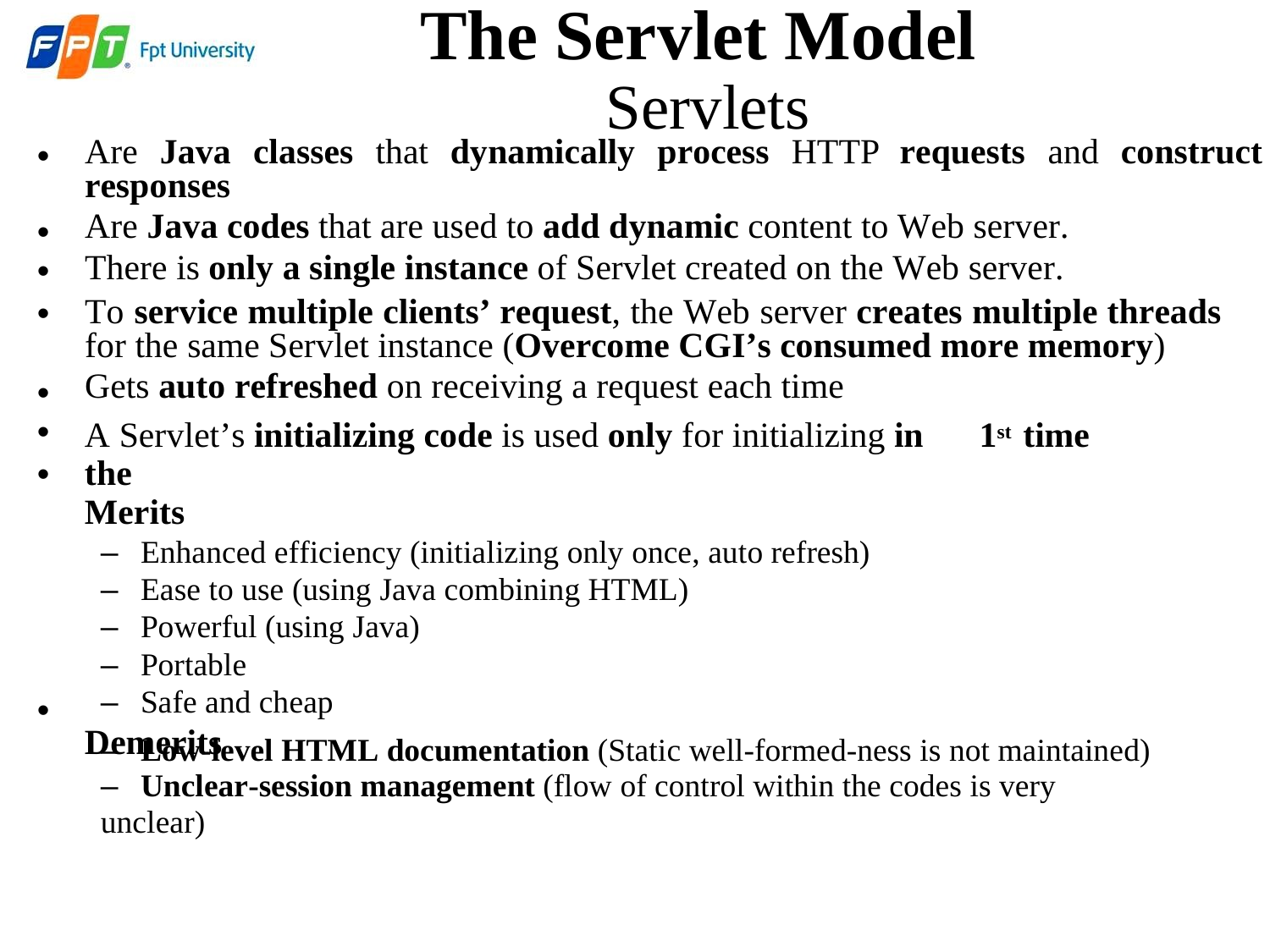

The Servlet Model
Servlets
•
Are  Java  classes  that  dynamically  process  HTTP  requests  and  construct responses
Are Java codes that are used to add dynamic content to Web server.
There is only a single instance of Servlet created on the Web server.
To service multiple clients’ request, the Web server creates multiple threads for the same Servlet instance (Overcome CGI’s consumed more memory)
Gets auto refreshed on receiving a request each time
•
•
•
•
•
•
1st
A Servlet’s initializing code is used only for initializing in the
Merits
–  Enhanced efficiency (initializing only once, auto refresh)
–  Ease to use (using Java combining HTML)
–  Powerful (using Java)
–  Portable
–  Safe and cheap
Demerits
time
•
–  Low-level HTML documentation (Static well-formed-ness is not maintained)
–  Unclear-session management (flow of control within the codes is very unclear)